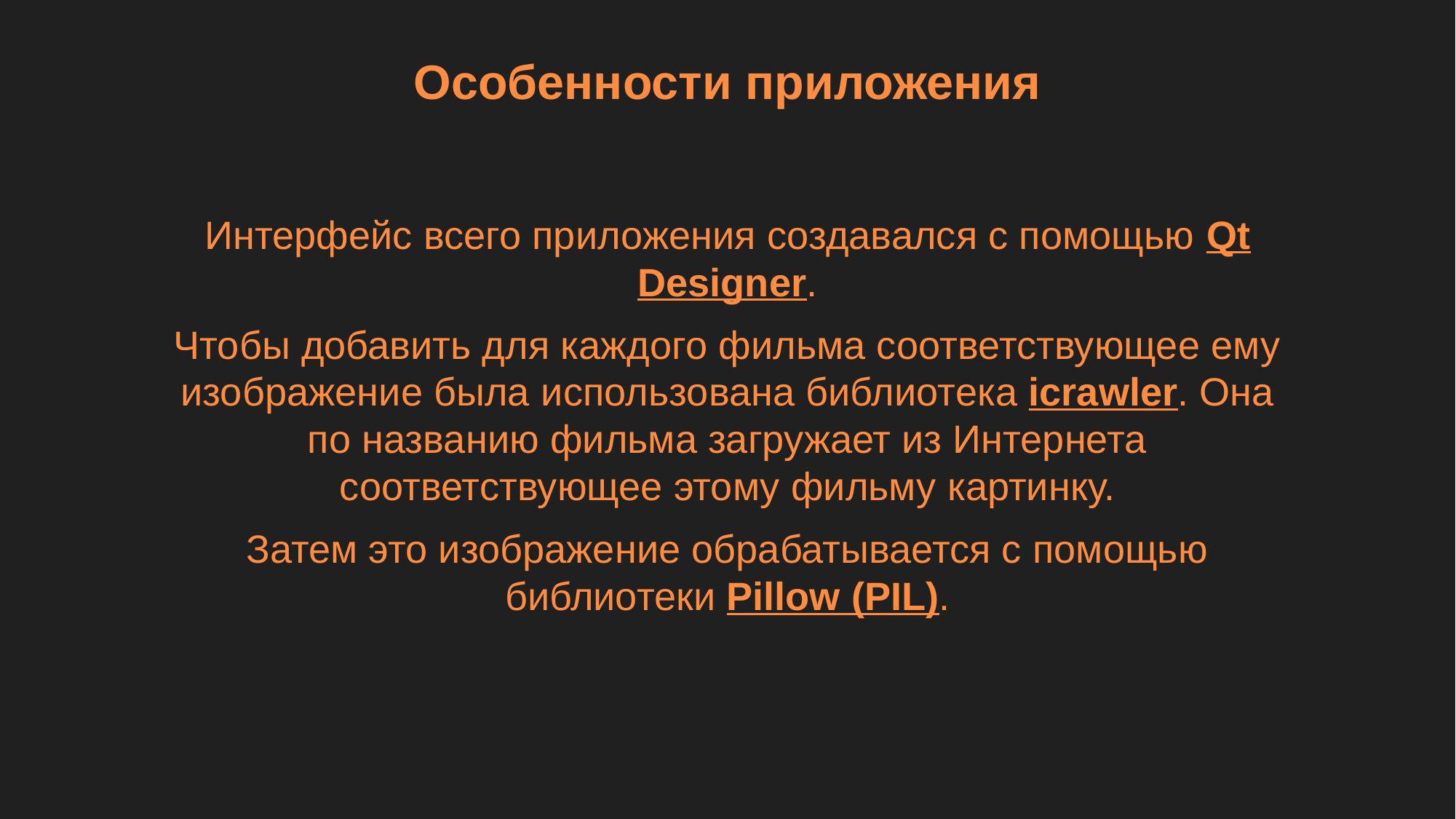

# Особенности приложения
Интерфейс всего приложения создавался с помощью Qt Designer.
Чтобы добавить для каждого фильма соответствующее ему изображение была использована библиотека icrawler. Она по названию фильма загружает из Интернета соответствующее этому фильму картинку.
Затем это изображение обрабатывается с помощью библиотеки Pillow (PIL).